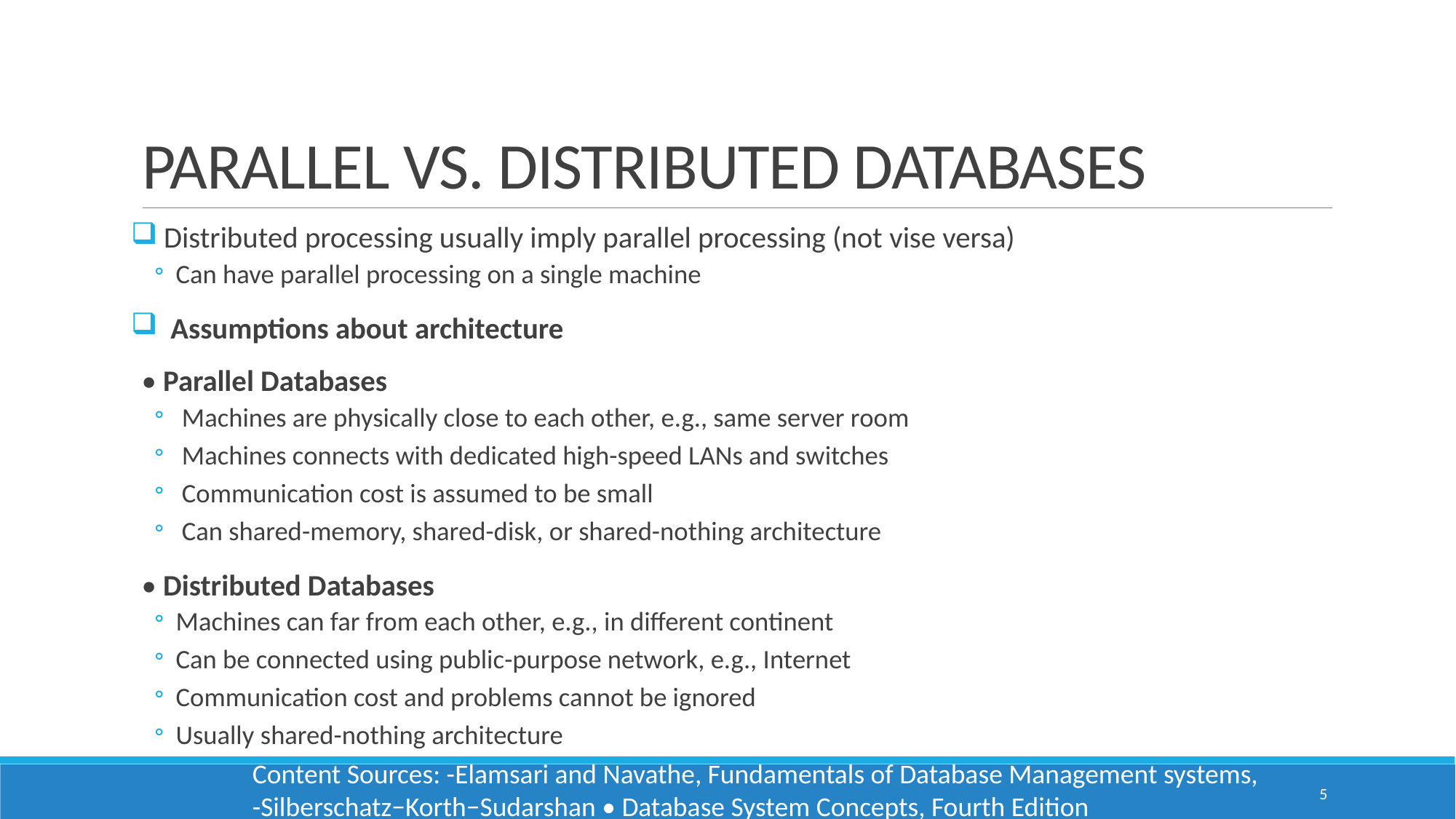

# PARALLEL VS. DISTRIBUTED DATABASES
 Distributed processing usually imply parallel processing (not vise versa)
Can have parallel processing on a single machine
  Assumptions about architecture
• Parallel Databases
 Machines are physically close to each other, e.g., same server room
 Machines connects with dedicated high-speed LANs and switches
 Communication cost is assumed to be small
 Can shared-memory, shared-disk, or shared-nothing architecture
• Distributed Databases
Machines can far from each other, e.g., in different continent
Can be connected using public-purpose network, e.g., Internet
Communication cost and problems cannot be ignored
Usually shared-nothing architecture
Content Sources: -Elamsari and Navathe, Fundamentals of Database Management systems, -Silberschatz−Korth−Sudarshan • Database System Concepts, Fourth Edition
5